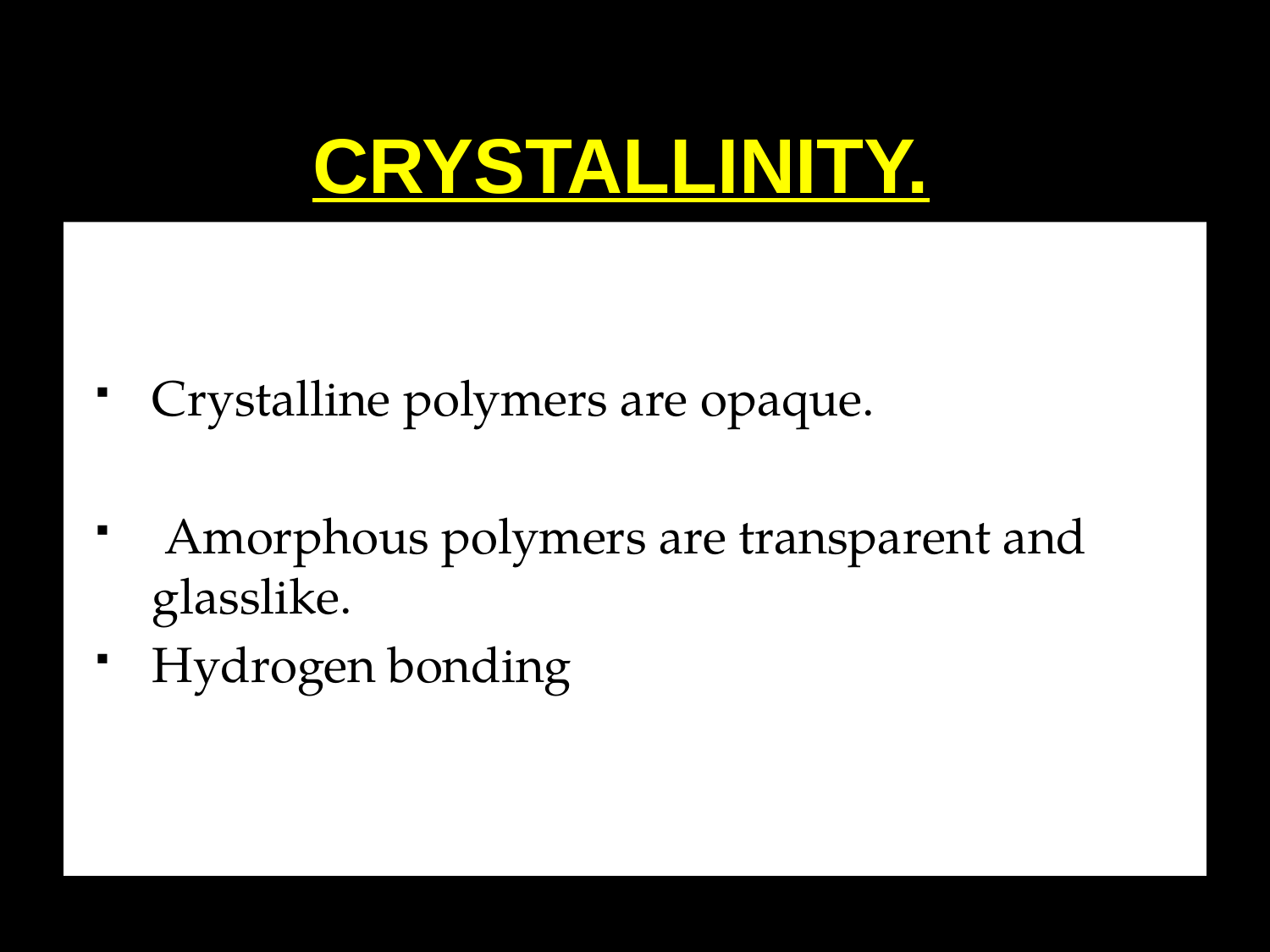

# CRYSTALLINITY.

Crystalline polymers are opaque.

 Amorphous polymers are transparent and glasslike.
Hydrogen bonding